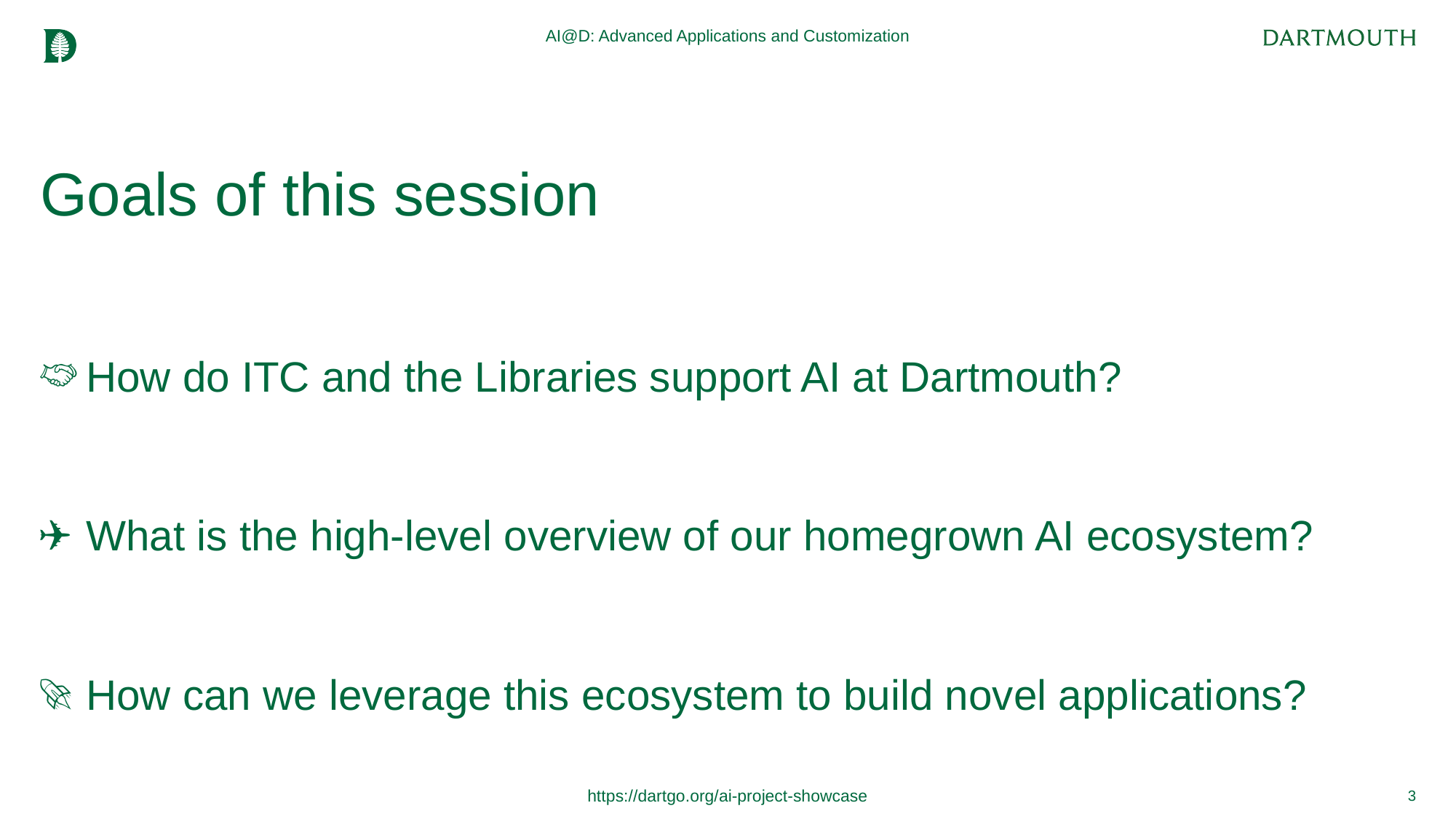

AI@D: Advanced Applications and Customization
# Goals of this session
How do ITC and the Libraries support AI at Dartmouth?

What is the high-level overview of our homegrown AI ecosystem?

How can we leverage this ecosystem to build novel applications?
3